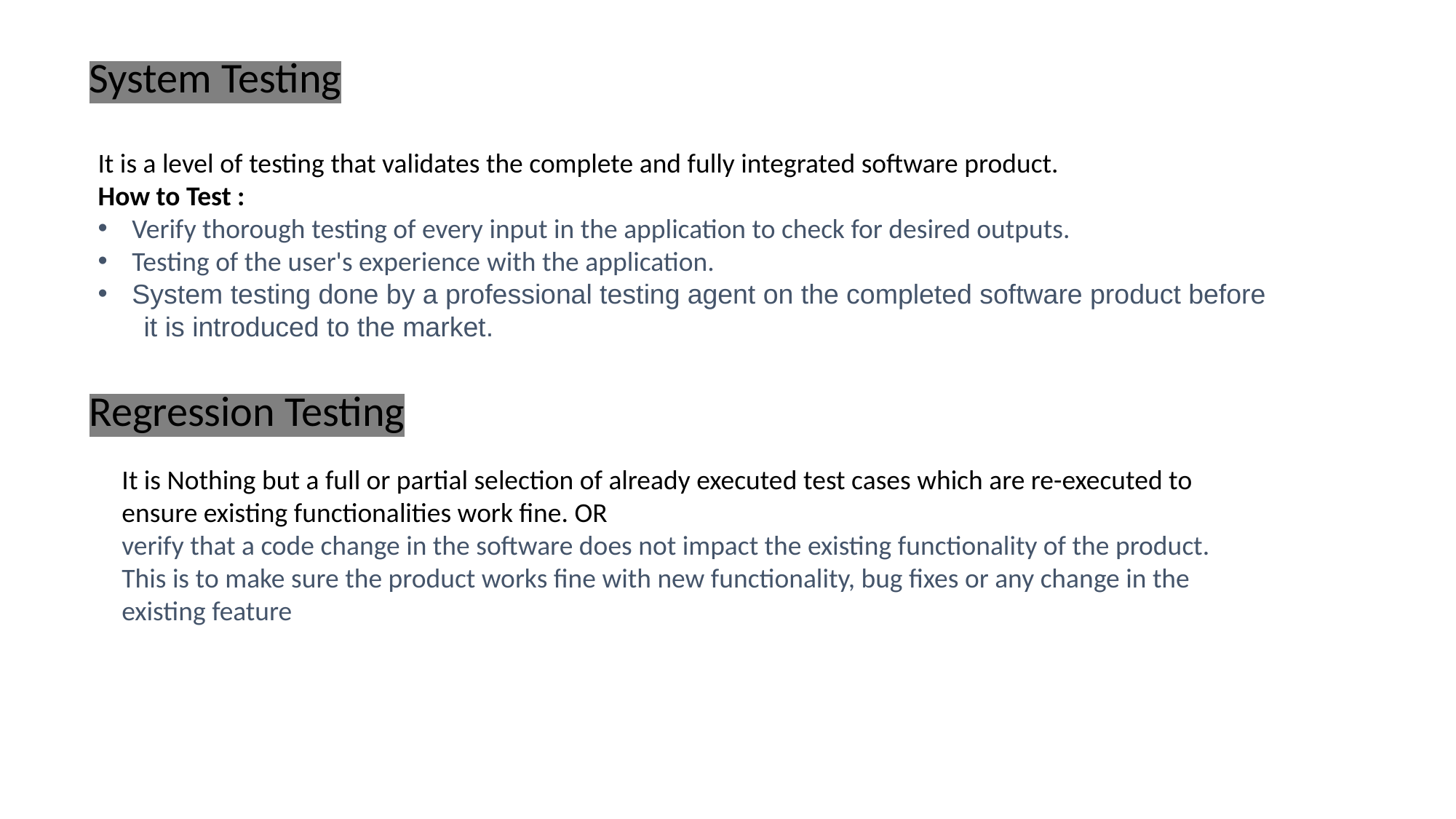

System Testing

It is a level of testing that validates the complete and fully integrated software product.
How to Test :
Verify thorough testing of every input in the application to check for desired outputs.
Testing of the user's experience with the application.
System testing done by a professional testing agent on the completed software product before
      it is introduced to the market.

Regression Testing
It is Nothing but a full or partial selection of already executed test cases which are re-executed to ensure existing functionalities work fine. OR
verify that a code change in the software does not impact the existing functionality of the product. This is to make sure the product works fine with new functionality, bug fixes or any change in the existing feature